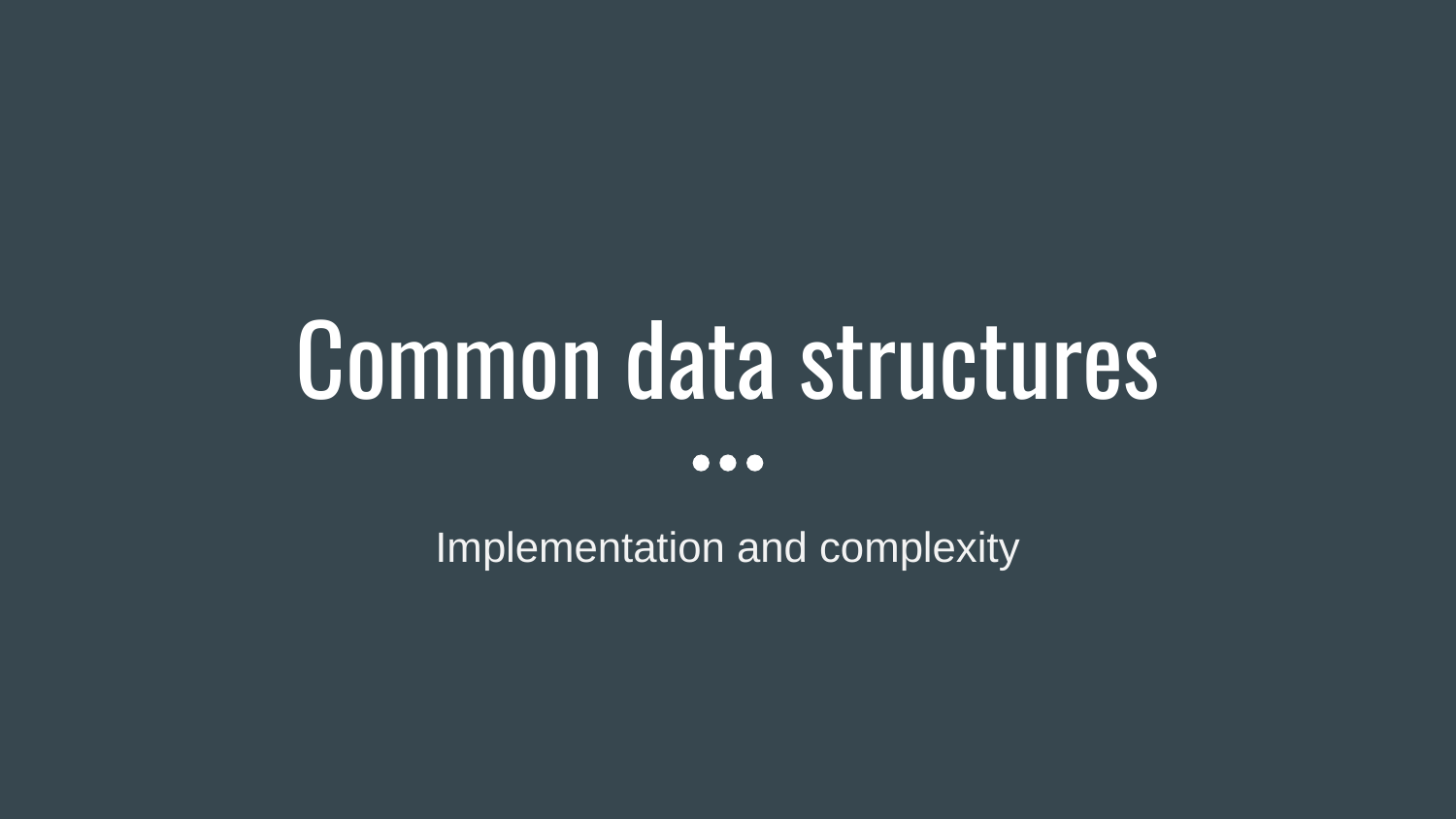

# Common data structures
Implementation and complexity